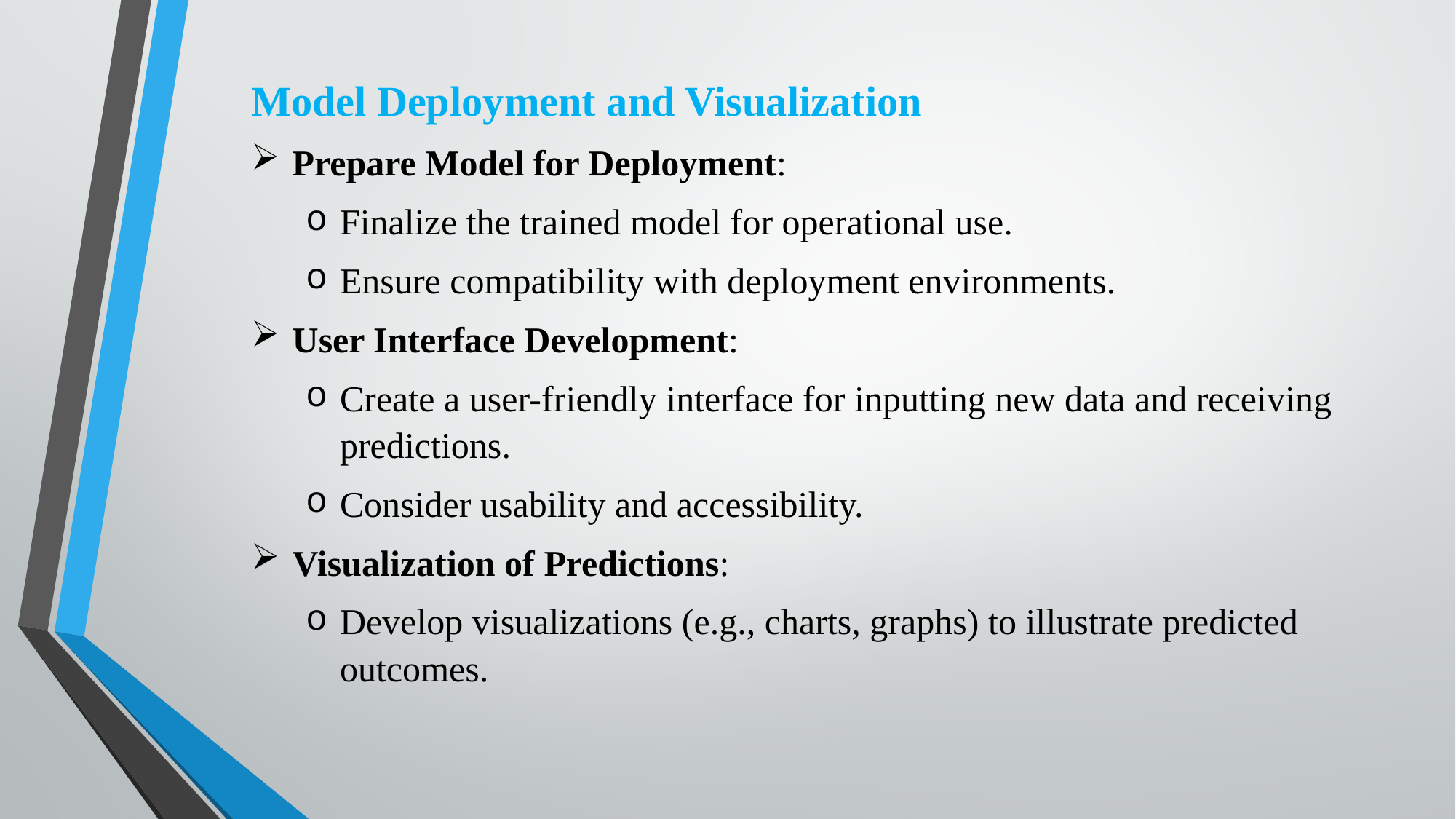

Model Deployment and Visualization
Prepare Model for Deployment:
Finalize the trained model for operational use.
Ensure compatibility with deployment environments.
User Interface Development:
Create a user-friendly interface for inputting new data and receiving predictions.
Consider usability and accessibility.
Visualization of Predictions:
Develop visualizations (e.g., charts, graphs) to illustrate predicted outcomes.